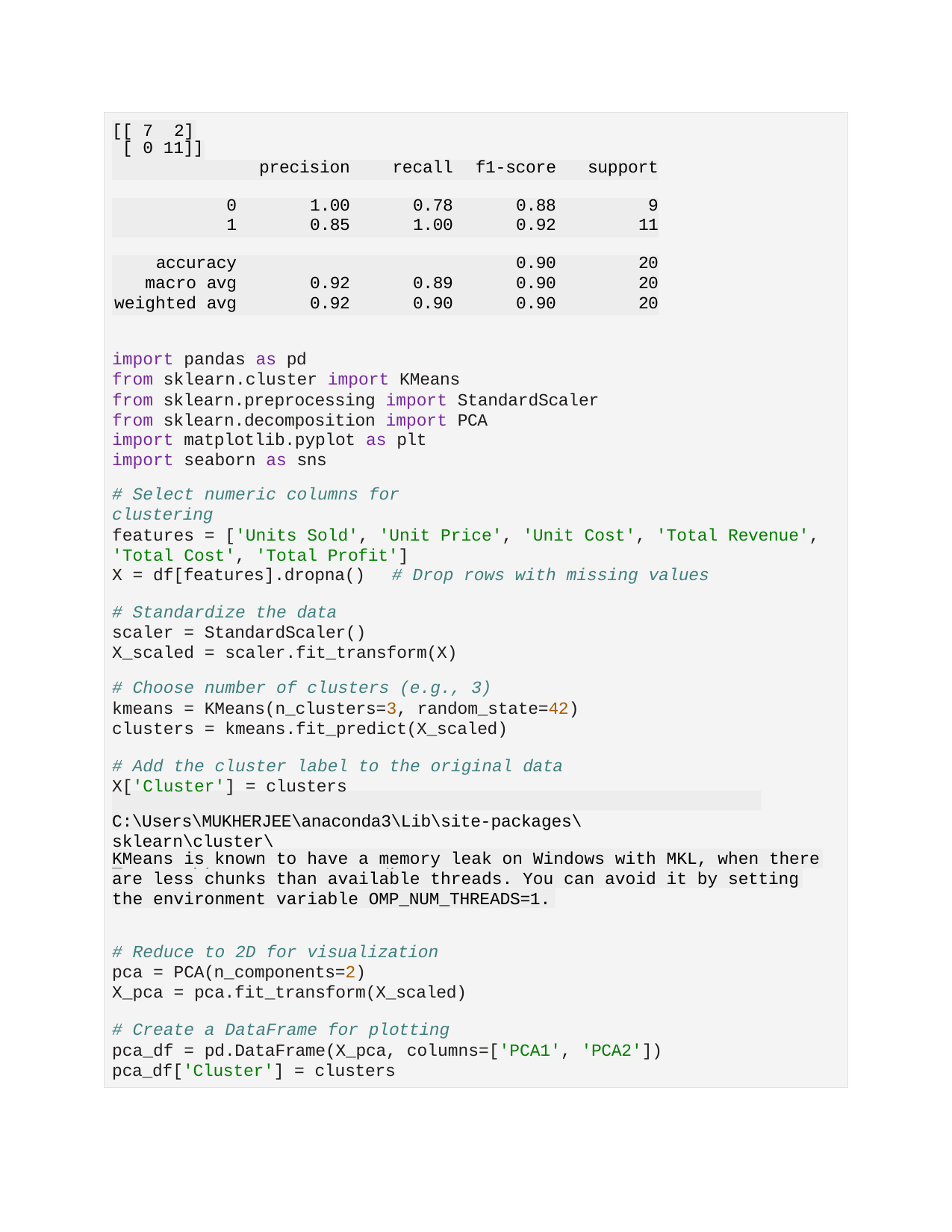

[[ 7	2]

| [ 0 11]] |  |  |  |  |
| --- | --- | --- | --- | --- |
|  | precision | recall | f1-score | support |
|  |  |  |  |  |
| 0 | 1.00 | 0.78 | 0.88 | 9 |
| 1 | 0.85 | 1.00 | 0.92 | 11 |
|  |  |  |  |  |
| accuracy |  |  | 0.90 | 20 |
| macro avg | 0.92 | 0.89 | 0.90 | 20 |
| weighted avg | 0.92 | 0.90 | 0.90 | 20 |
import pandas as pd
from sklearn.cluster import KMeans
from sklearn.preprocessing import StandardScaler from sklearn.decomposition import PCA
import matplotlib.pyplot as plt import seaborn as sns
# Select numeric columns for clustering
features = ['Units Sold', 'Unit Price', 'Unit Cost', 'Total Revenue', 'Total Cost', 'Total Profit']
X = df[features].dropna()	# Drop rows with missing values
# Standardize the data
scaler = StandardScaler()
X_scaled = scaler.fit_transform(X)
# Choose number of clusters (e.g., 3)
kmeans = KMeans(n_clusters=3, random_state=42) clusters = kmeans.fit_predict(X_scaled)
# Add the cluster label to the original data
X['Cluster'] = clusters
C:\Users\MUKHERJEE\anaconda3\Lib\site-packages\sklearn\cluster\
_kmeans.py:1429: UserWarning:

KMeans is known to have a memory leak on Windows with MKL, when there
are less chunks than available threads. You can avoid it by setting
the environment variable OMP_NUM_THREADS=1.
# Reduce to 2D for visualization
pca = PCA(n_components=2)
X_pca = pca.fit_transform(X_scaled)
# Create a DataFrame for plotting
pca_df = pd.DataFrame(X_pca, columns=['PCA1', 'PCA2']) pca_df['Cluster'] = clusters